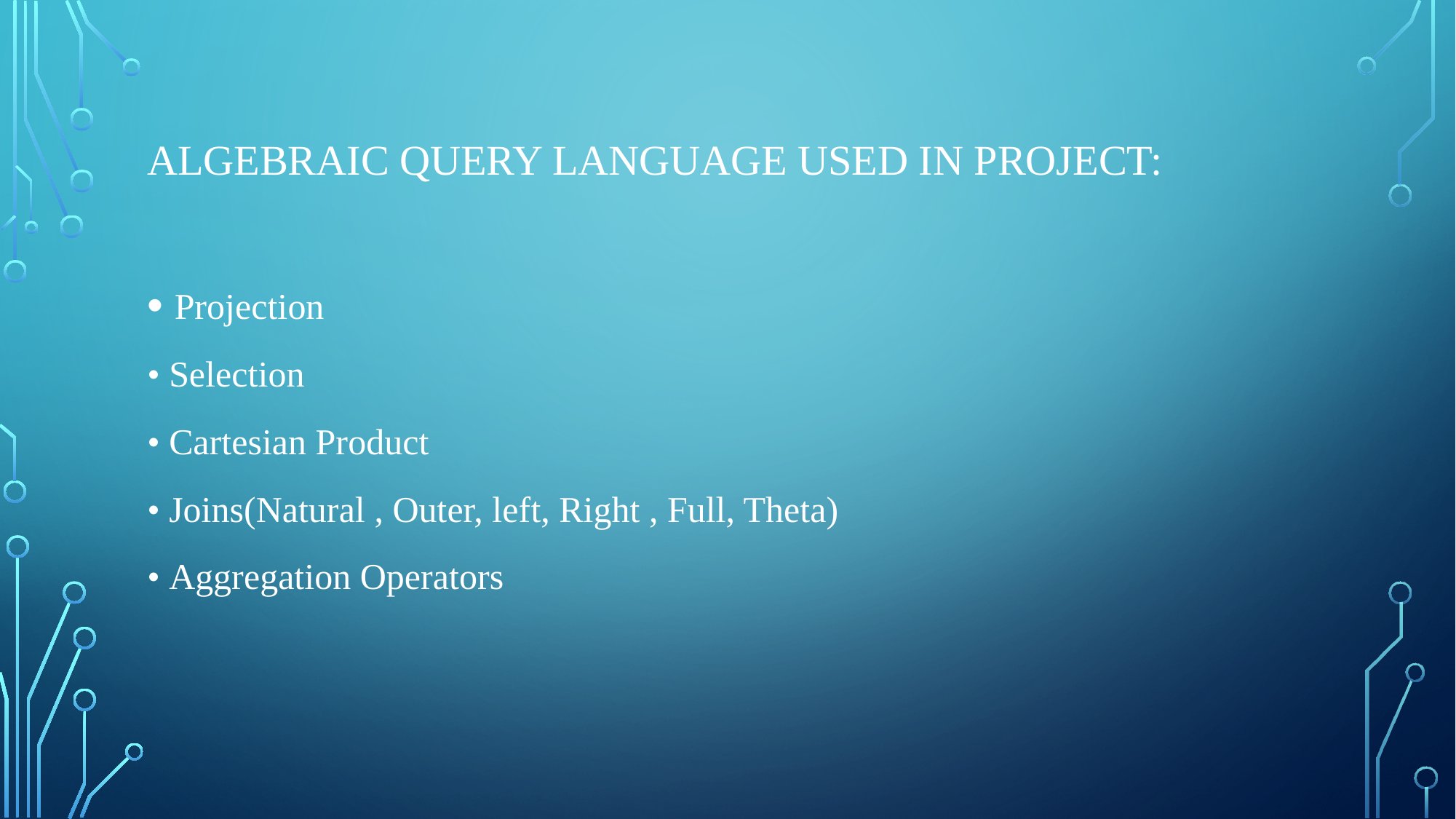

# Algebraic Query Language used in Project:
Projection
• Selection
• Cartesian Product
• Joins(Natural , Outer, left, Right , Full, Theta)
• Aggregation Operators